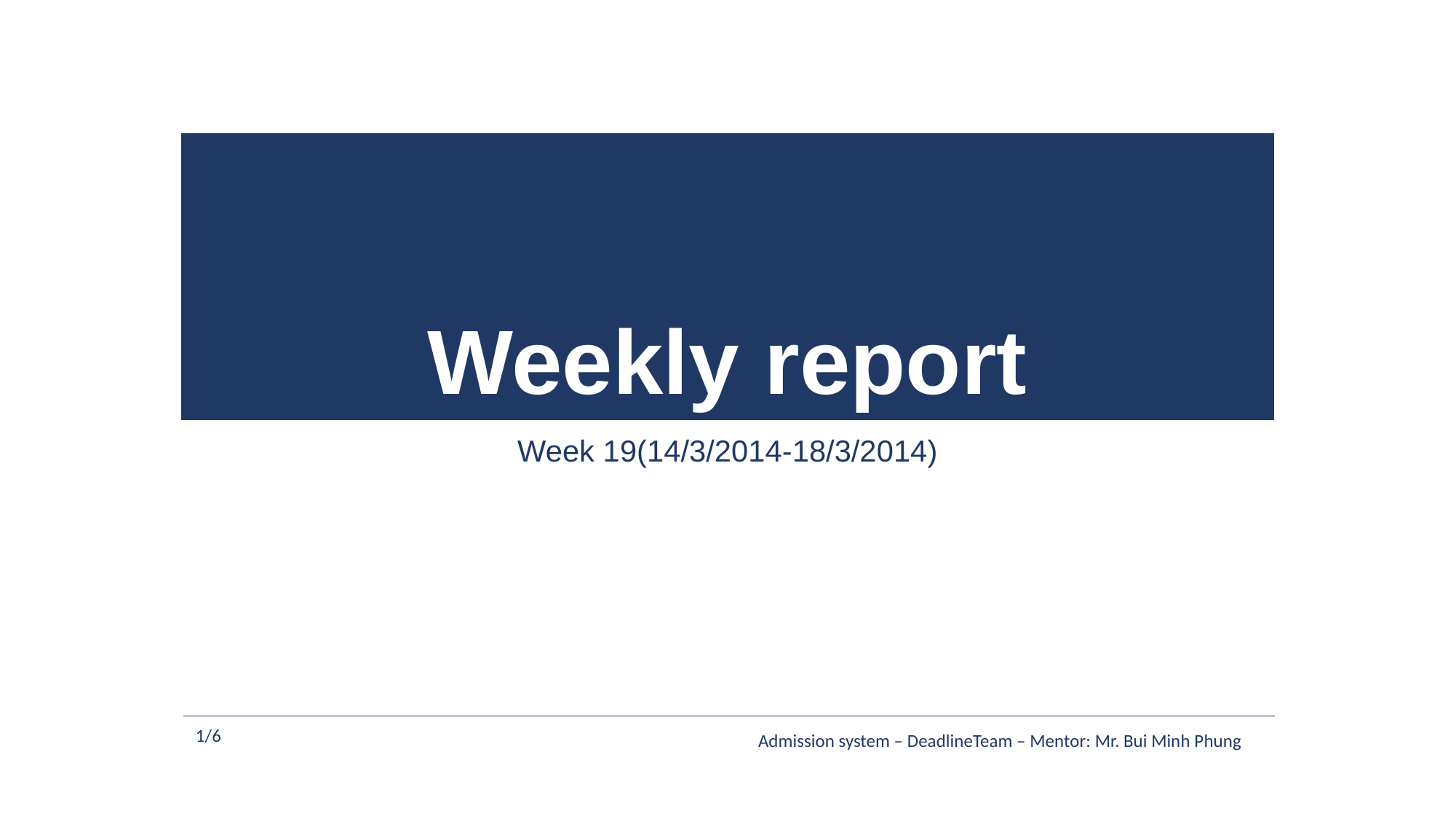

# Weekly report
Week 19(14/3/2014-18/3/2014)

1/6
Admission system – DeadlineTeam – Mentor: Mr. Bui Minh Phung